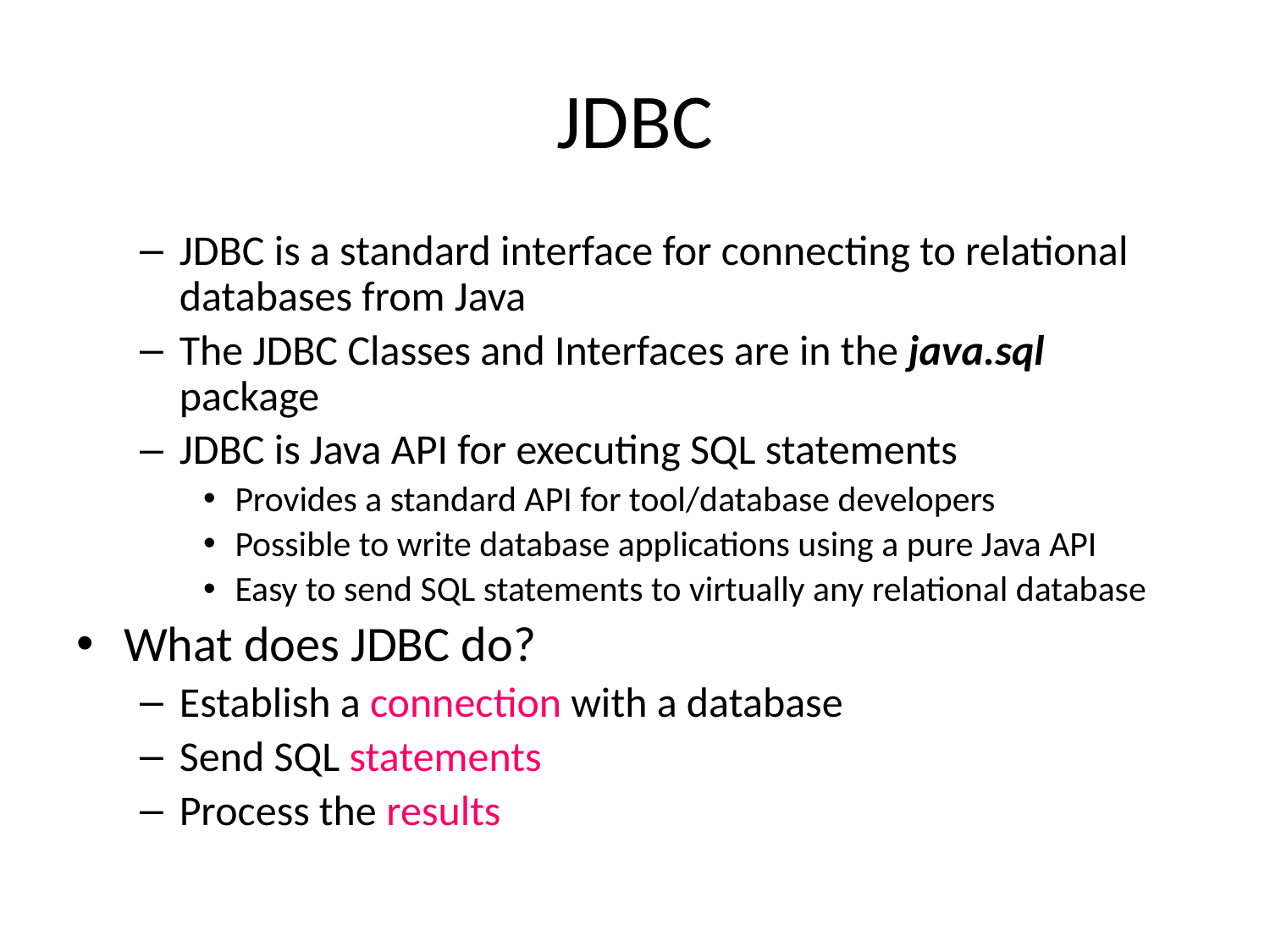

# JDBC
JDBC is a standard interface for connecting to relational databases from Java
The JDBC Classes and Interfaces are in the java.sql package
JDBC is Java API for executing SQL statements
Provides a standard API for tool/database developers
Possible to write database applications using a pure Java API
Easy to send SQL statements to virtually any relational database
What does JDBC do?
Establish a connection with a database
Send SQL statements
Process the results